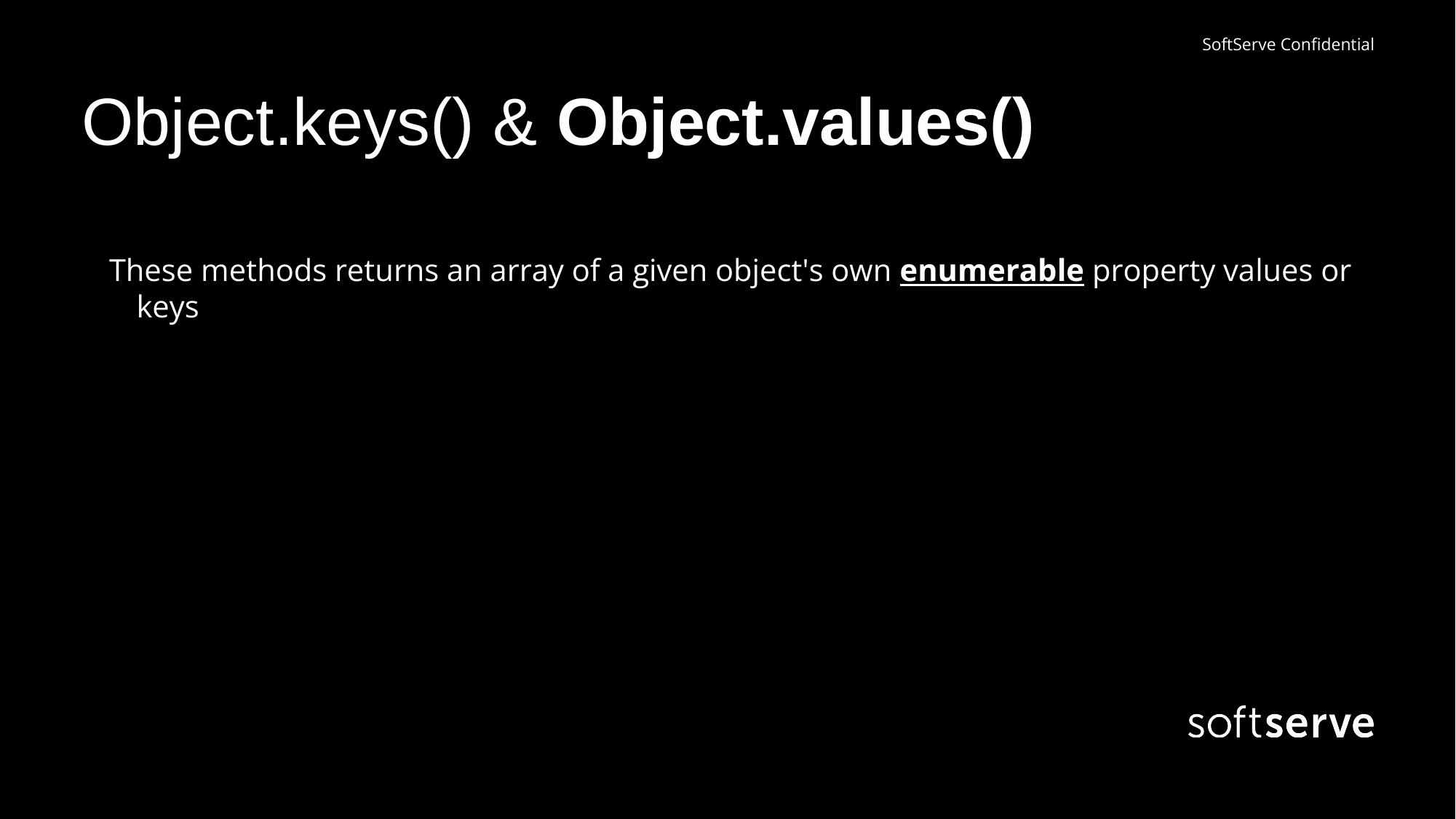

# Object.keys() & Object.values()
These methods returns an array of a given object's own enumerable property values or keys